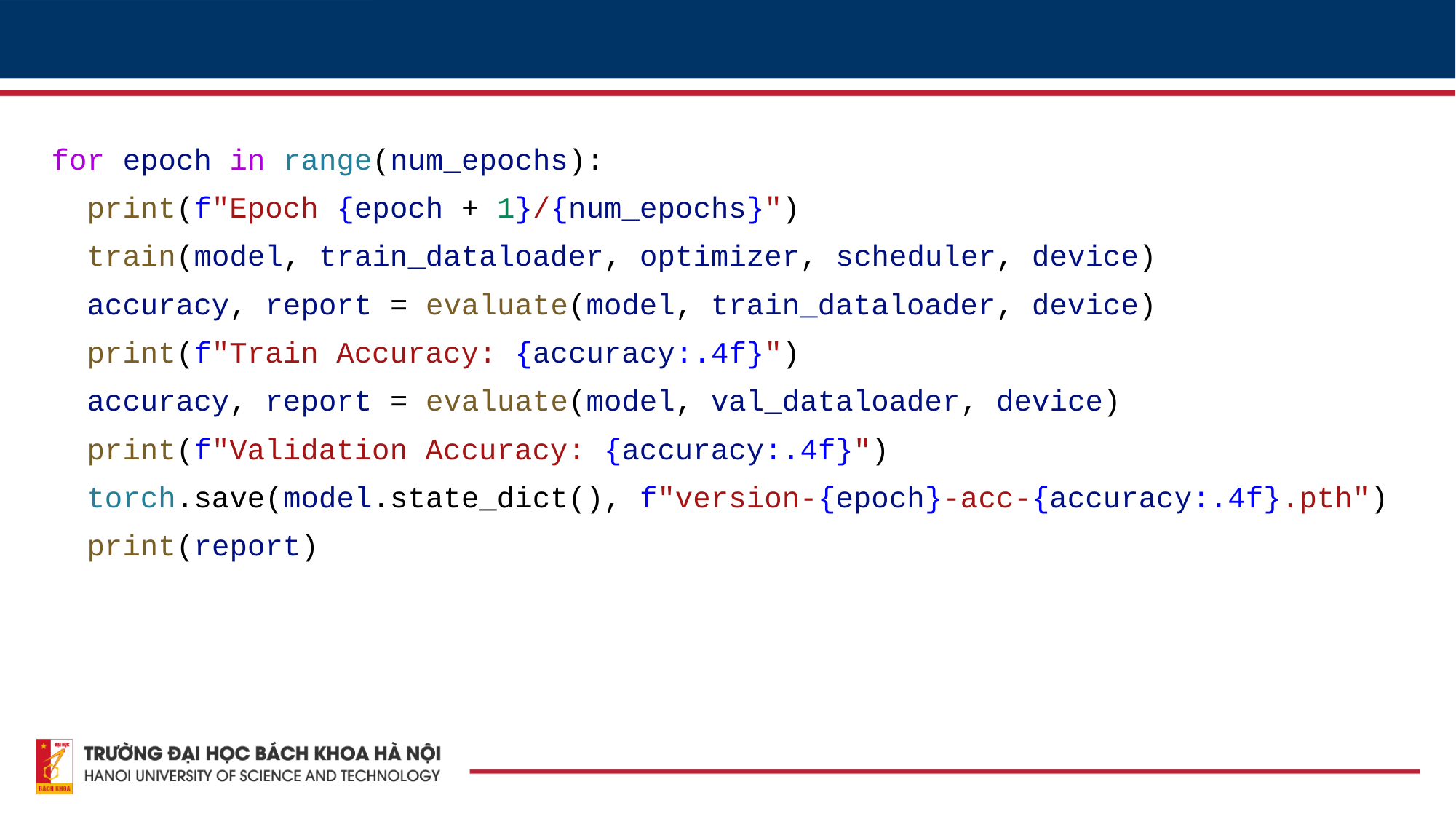

for epoch in range(num_epochs):
  print(f"Epoch {epoch + 1}/{num_epochs}")
  train(model, train_dataloader, optimizer, scheduler, device)
  accuracy, report = evaluate(model, train_dataloader, device)
  print(f"Train Accuracy: {accuracy:.4f}")
  accuracy, report = evaluate(model, val_dataloader, device)
  print(f"Validation Accuracy: {accuracy:.4f}")
  torch.save(model.state_dict(), f"version-{epoch}-acc-{accuracy:.4f}.pth")
  print(report)